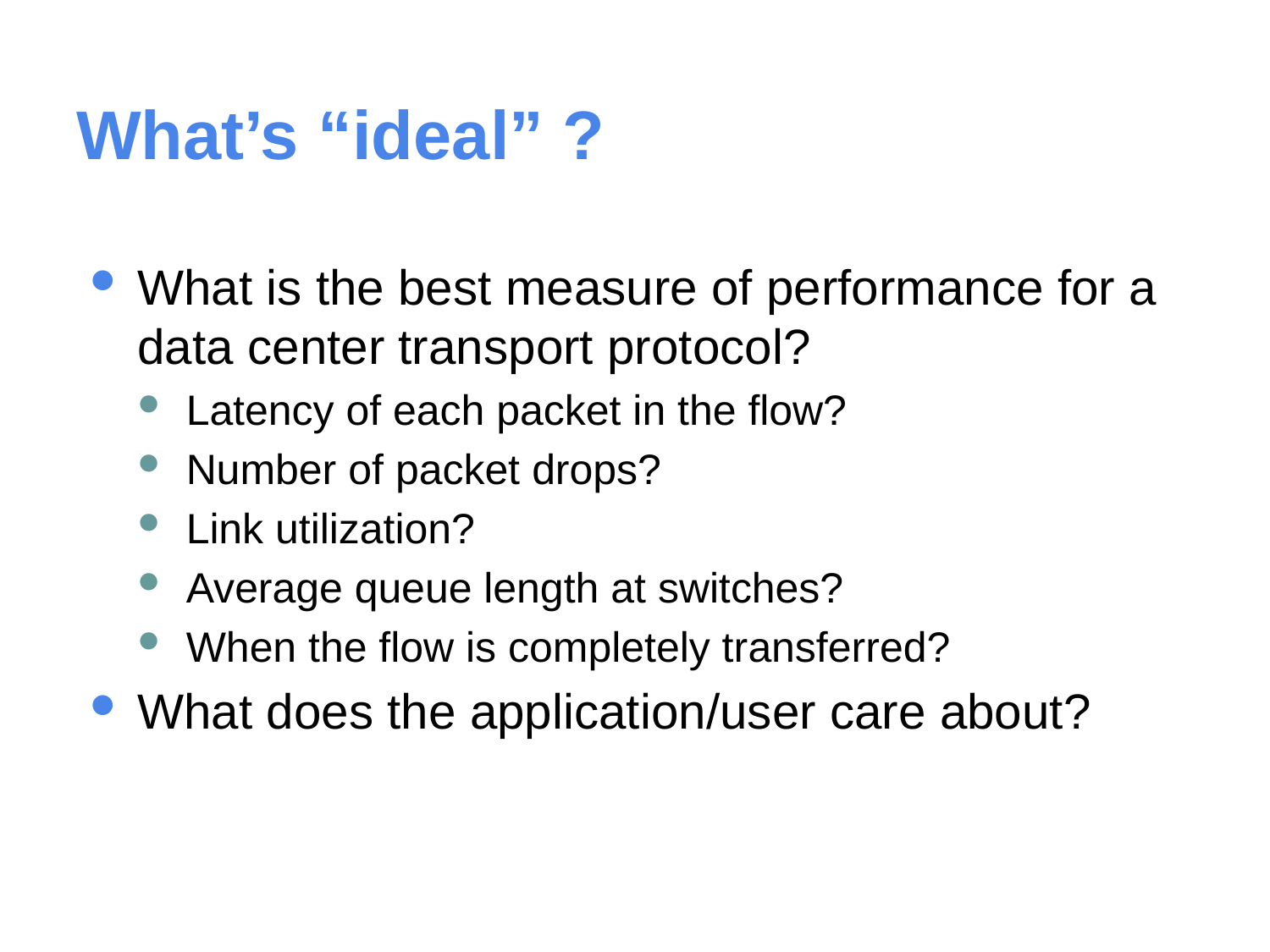

# What’s “ideal” ?
What is the best measure of performance for a data center transport protocol?
Latency of each packet in the flow?
Number of packet drops?
Link utilization?
Average queue length at switches?
When the flow is completely transferred?
What does the application/user care about?